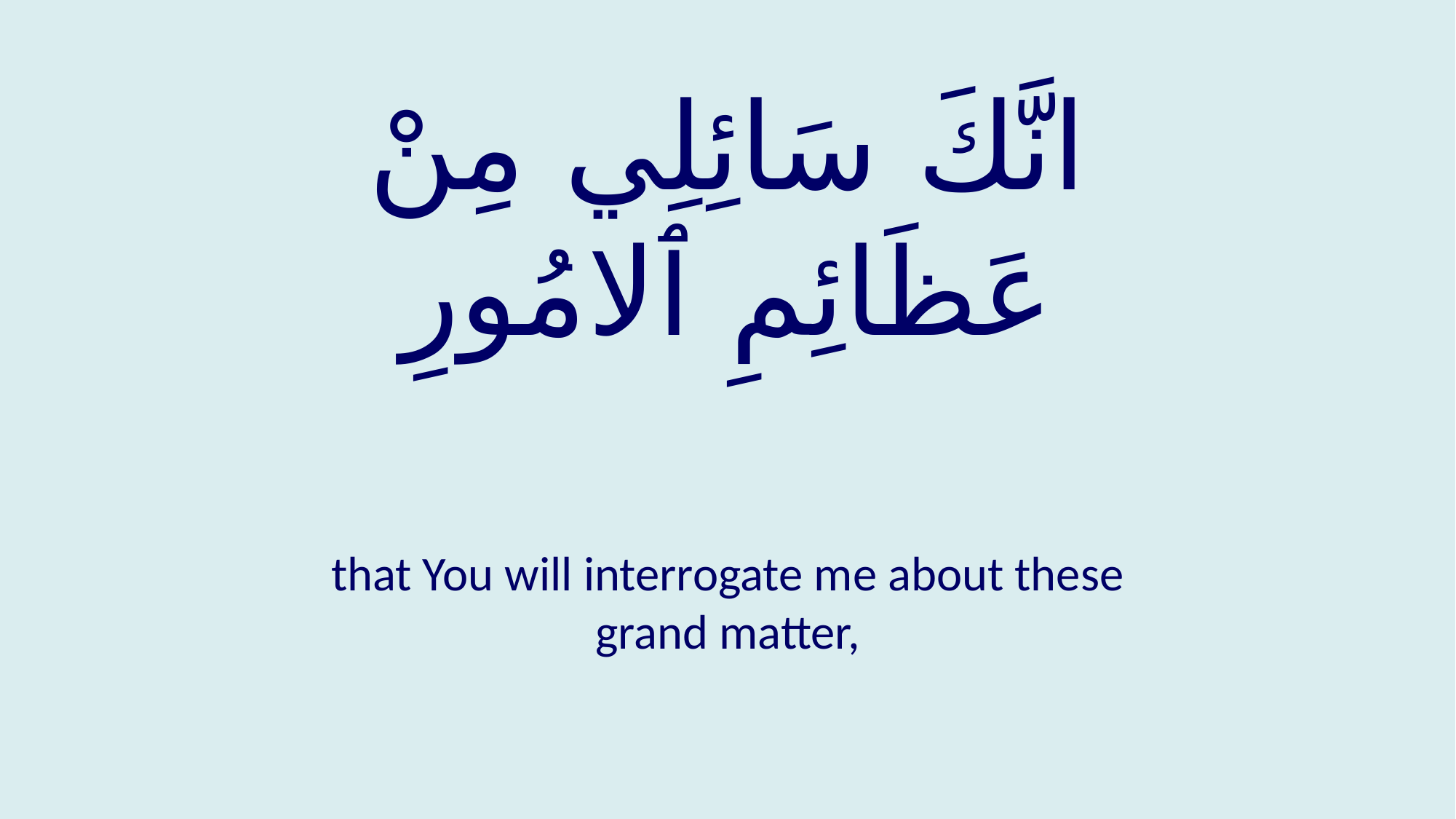

# انَّكَ سَائِلِي مِنْ عَظَائِمِ ٱلامُورِ
that You will interrogate me about these grand matter,